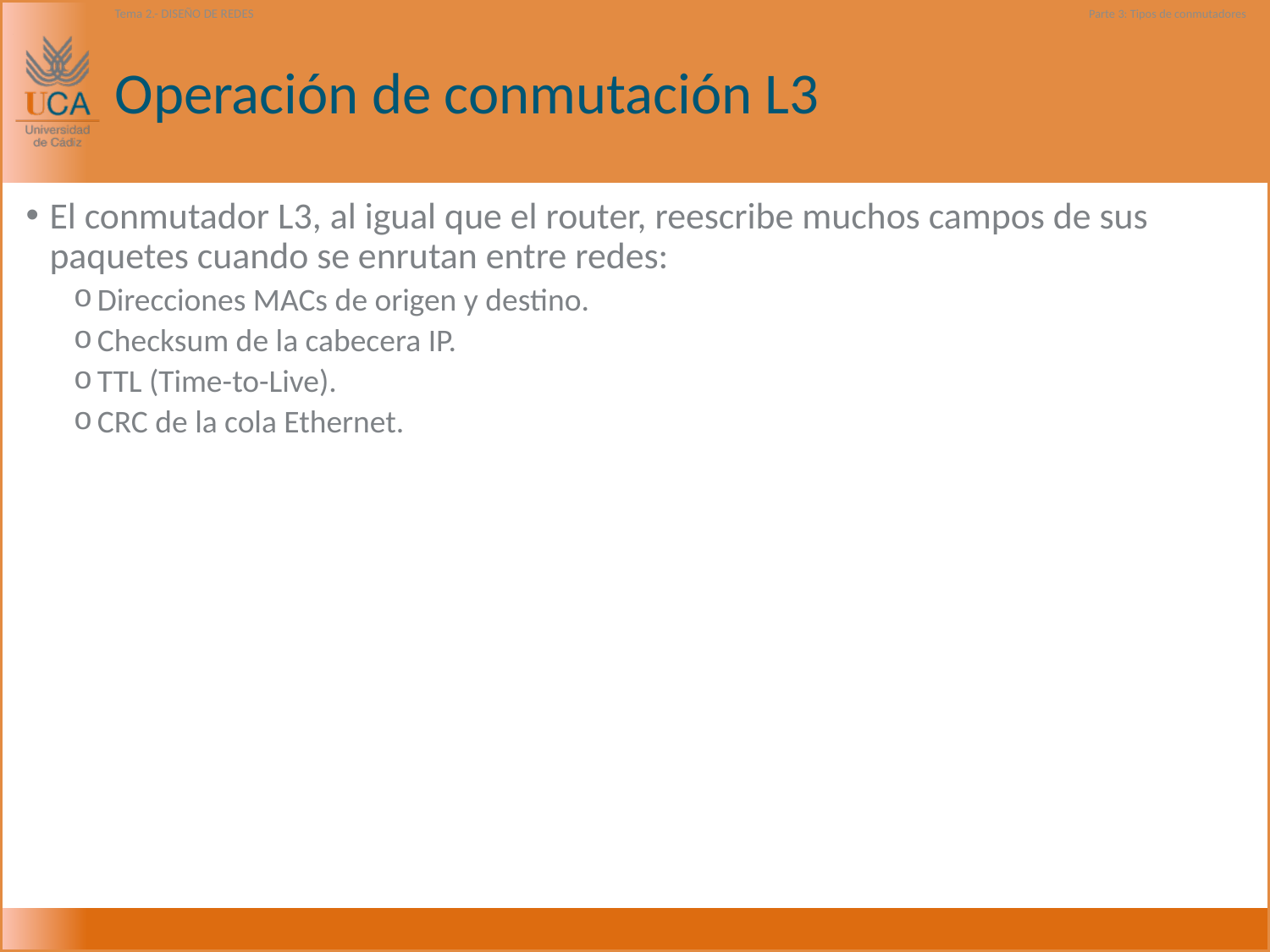

Tema 2.- DISEÑO DE REDES
Parte 3: Tipos de conmutadores
# Operación de conmutación L3
El conmutador L3, al igual que el router, reescribe muchos campos de sus paquetes cuando se enrutan entre redes:
Direcciones MACs de origen y destino.
Checksum de la cabecera IP.
TTL (Time-to-Live).
CRC de la cola Ethernet.